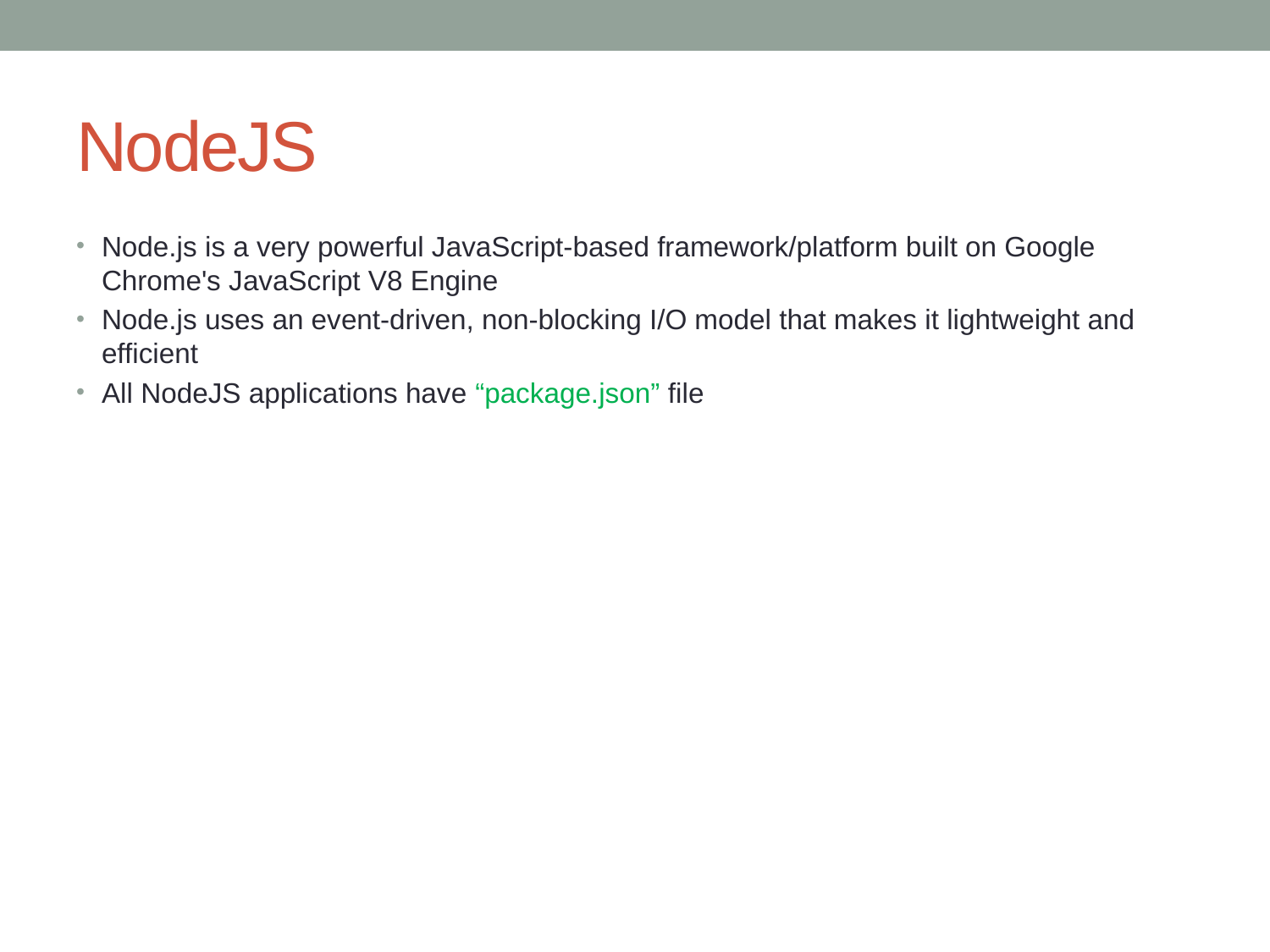

# NodeJS
Node.js is a very powerful JavaScript-based framework/platform built on Google Chrome's JavaScript V8 Engine
Node.js uses an event-driven, non-blocking I/O model that makes it lightweight and efficient
All NodeJS applications have “package.json” file